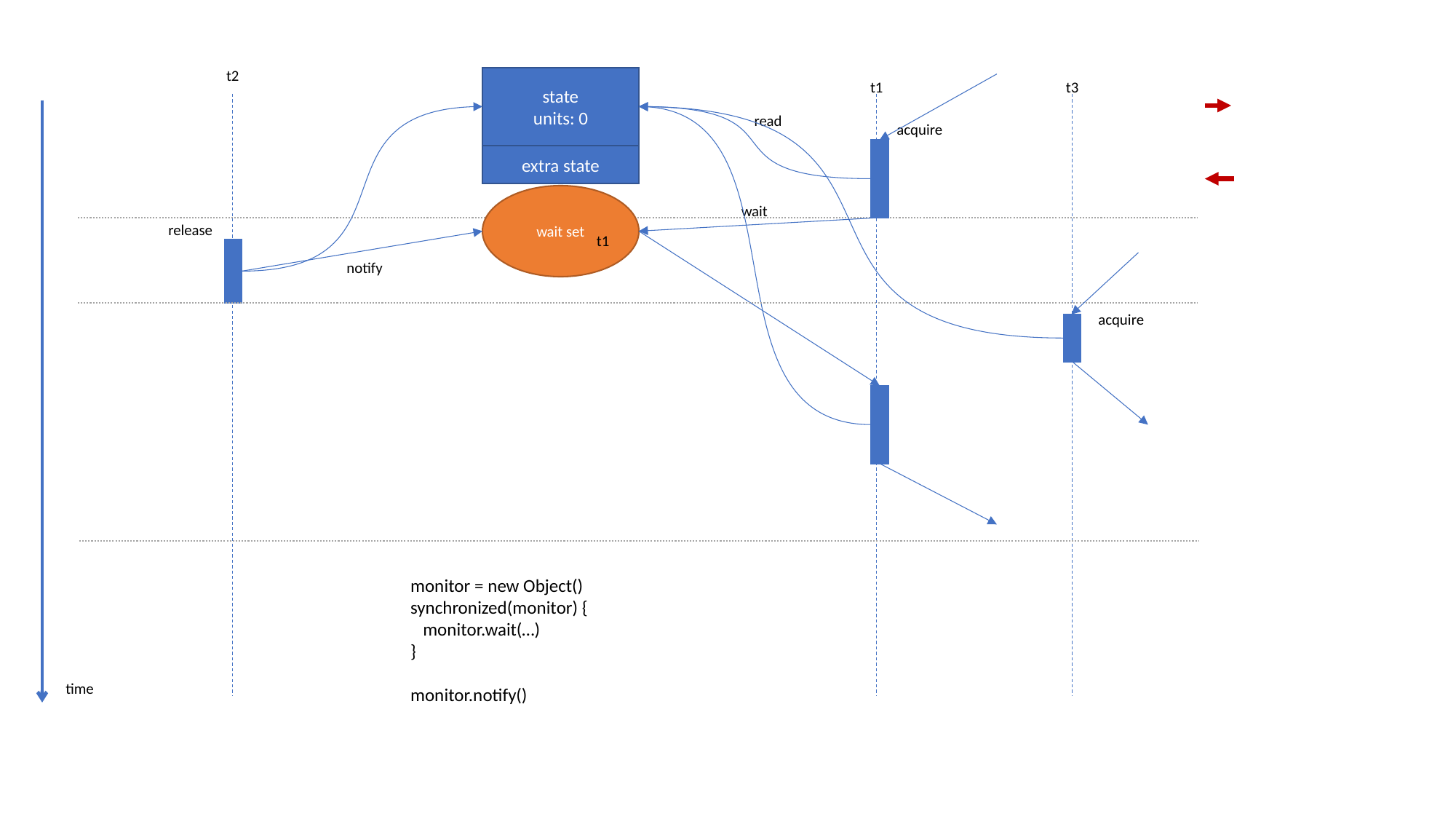

t2
state
units: 0
t3
t1
read
acquire

extra state
wait set
wait
release
t1

notify
acquire

monitor = new Object()
synchronized(monitor) {
   monitor.wait(…)
}

monitor.notify()
time